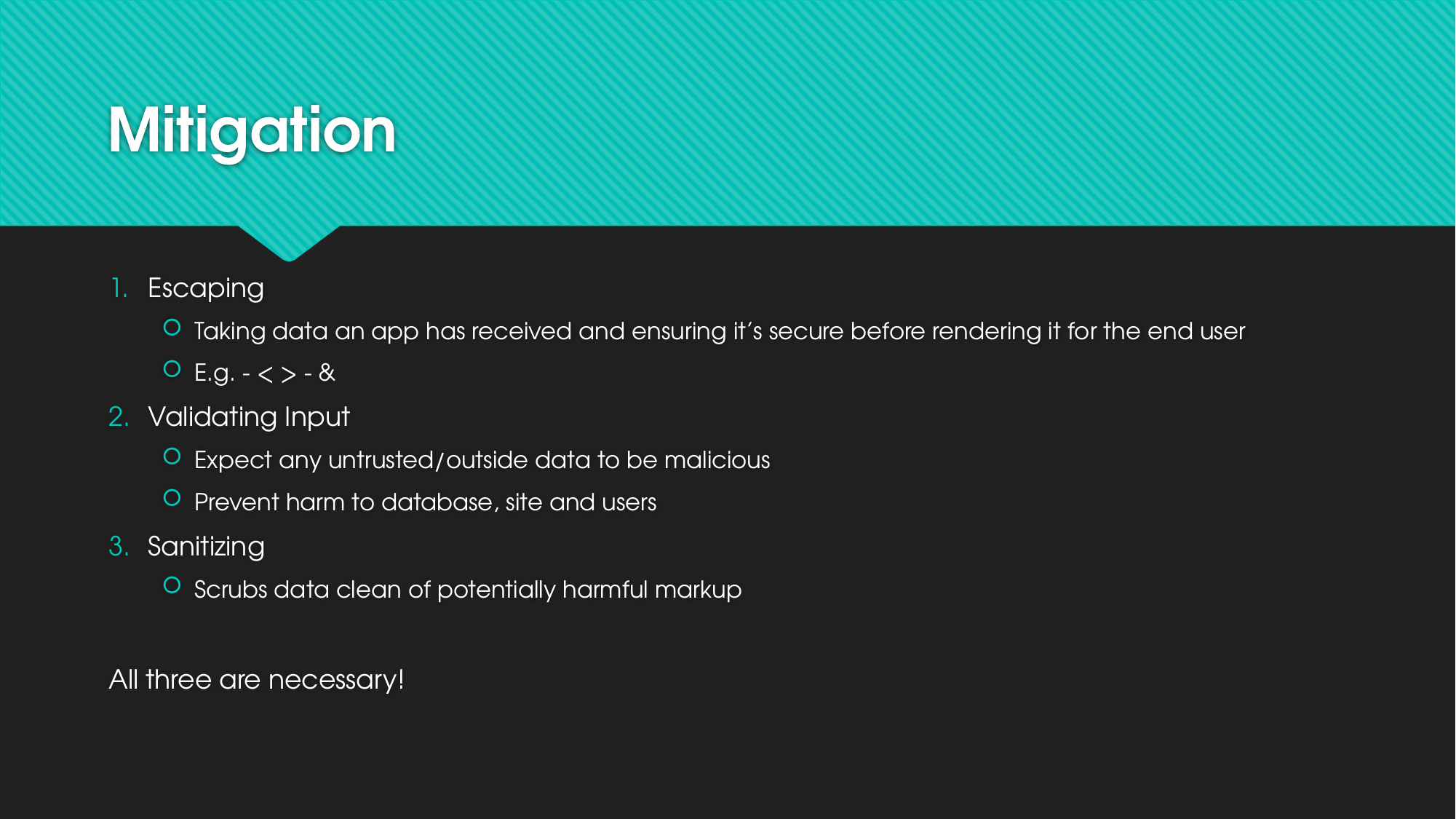

# Mitigation
Escaping
Taking data an app has received and ensuring it’s secure before rendering it for the end user
E.g. - < > - &
Validating Input
Expect any untrusted/outside data to be malicious
Prevent harm to database, site and users
Sanitizing
Scrubs data clean of potentially harmful markup

All three are necessary!